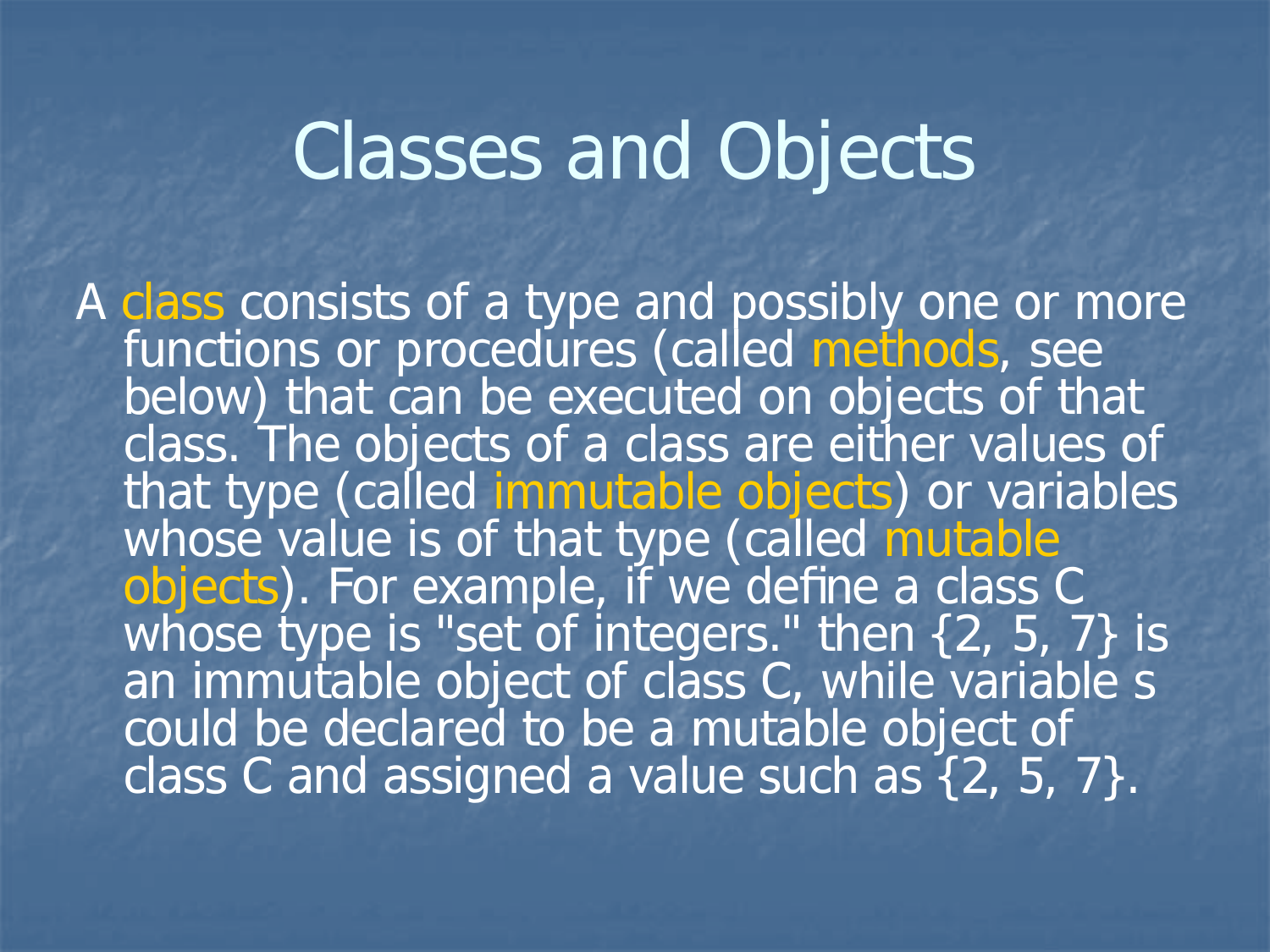

# Classes and Objects
A class consists of a type and possibly one or more functions or procedures (called methods, see below) that can be executed on objects of that class. The objects of a class are either values of that type (called immutable objects) or variables whose value is of that type (called mutable objects). For example, if we define a class C whose type is "set of integers." then {2, 5, 7} is an immutable object of class C, while variable s could be declared to be a mutable object of class C and assigned a value such as {2, 5, 7}.